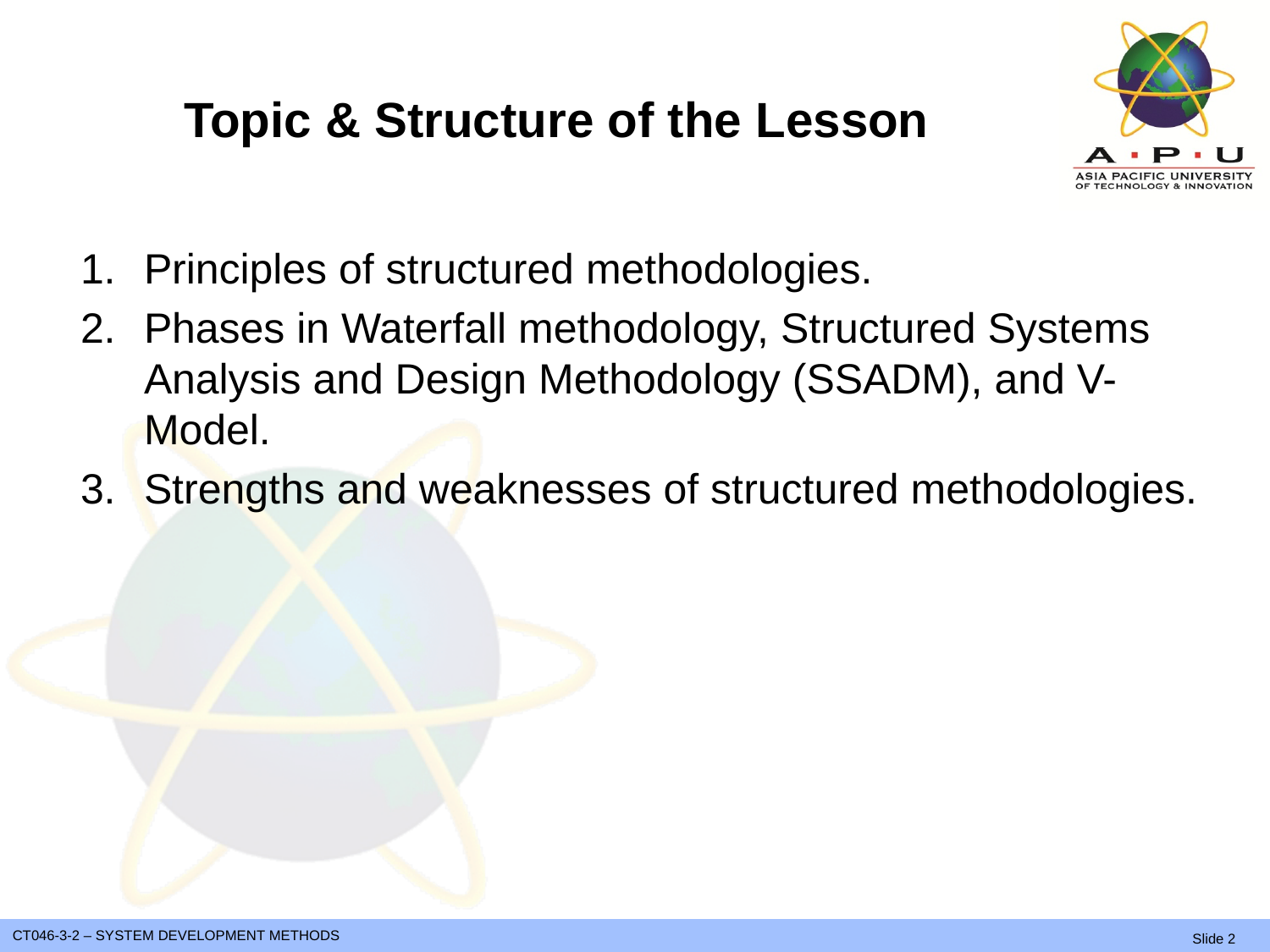

# Topic & Structure of the Lesson
Principles of structured methodologies.
Phases in Waterfall methodology, Structured Systems Analysis and Design Methodology (SSADM), and V-Model.
Strengths and weaknesses of structured methodologies.